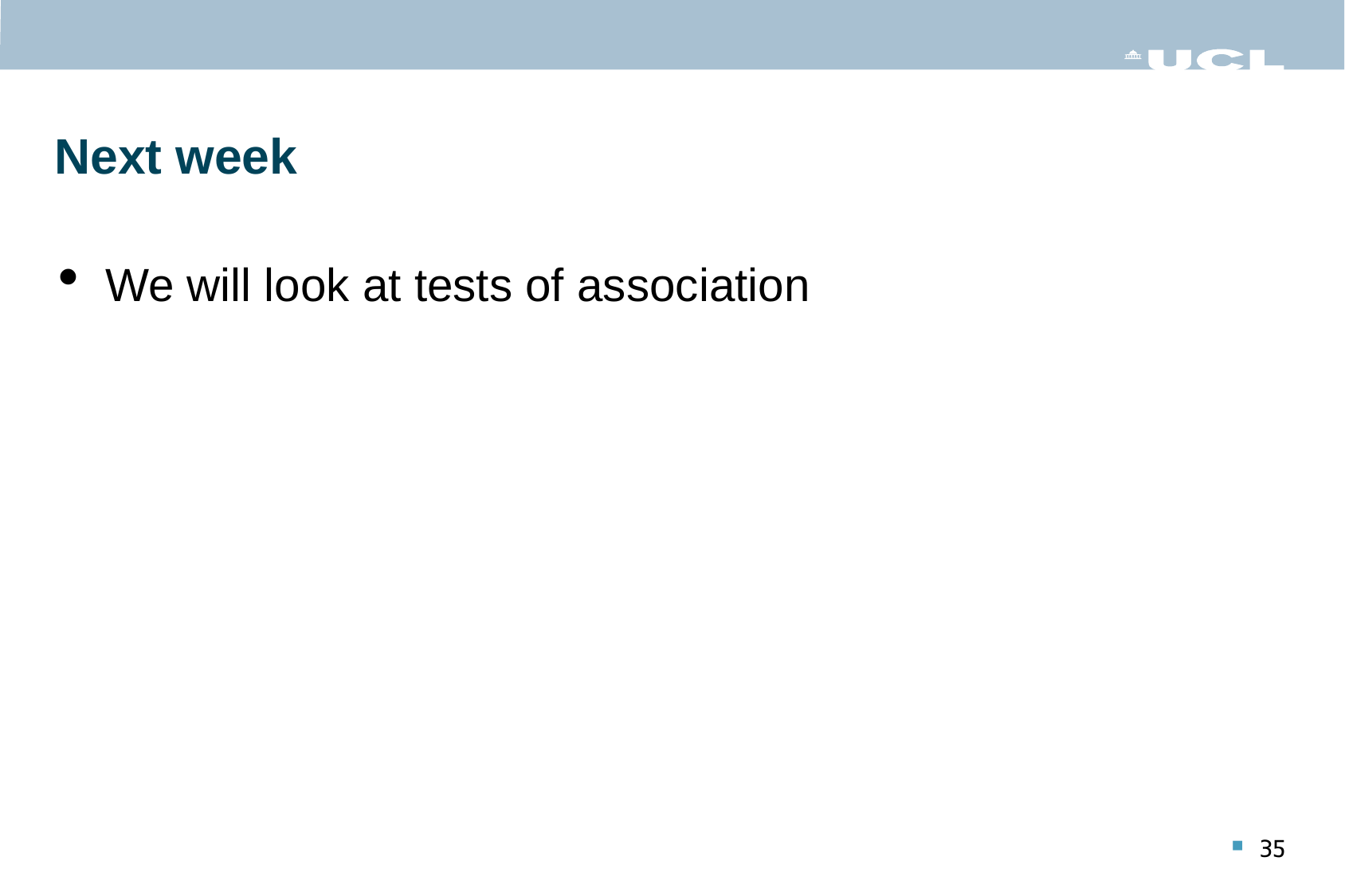

Next week
We will look at tests of association

35